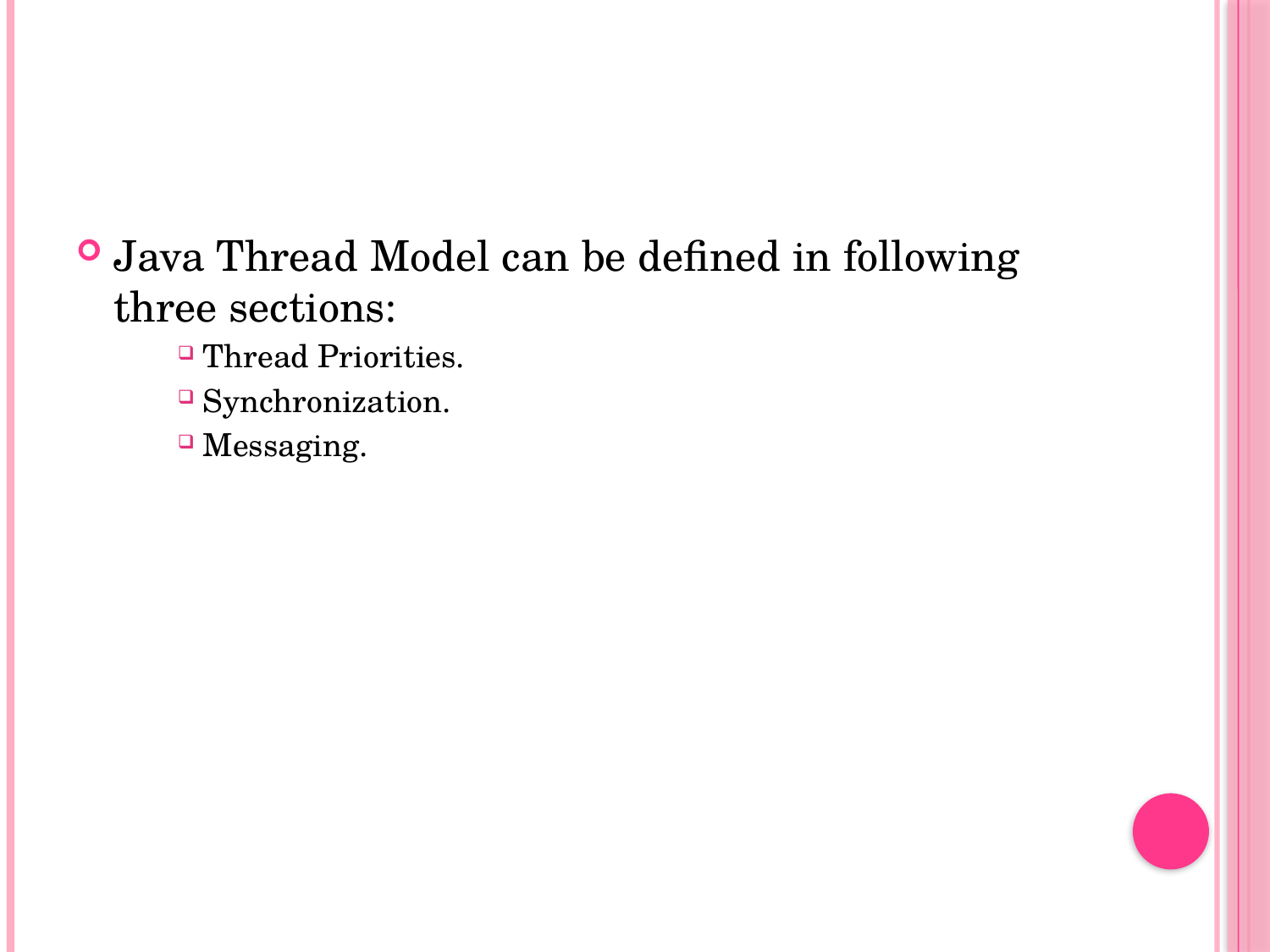

Java Thread Model can be defined in following three sections:
Thread Priorities.
Synchronization.
Messaging.